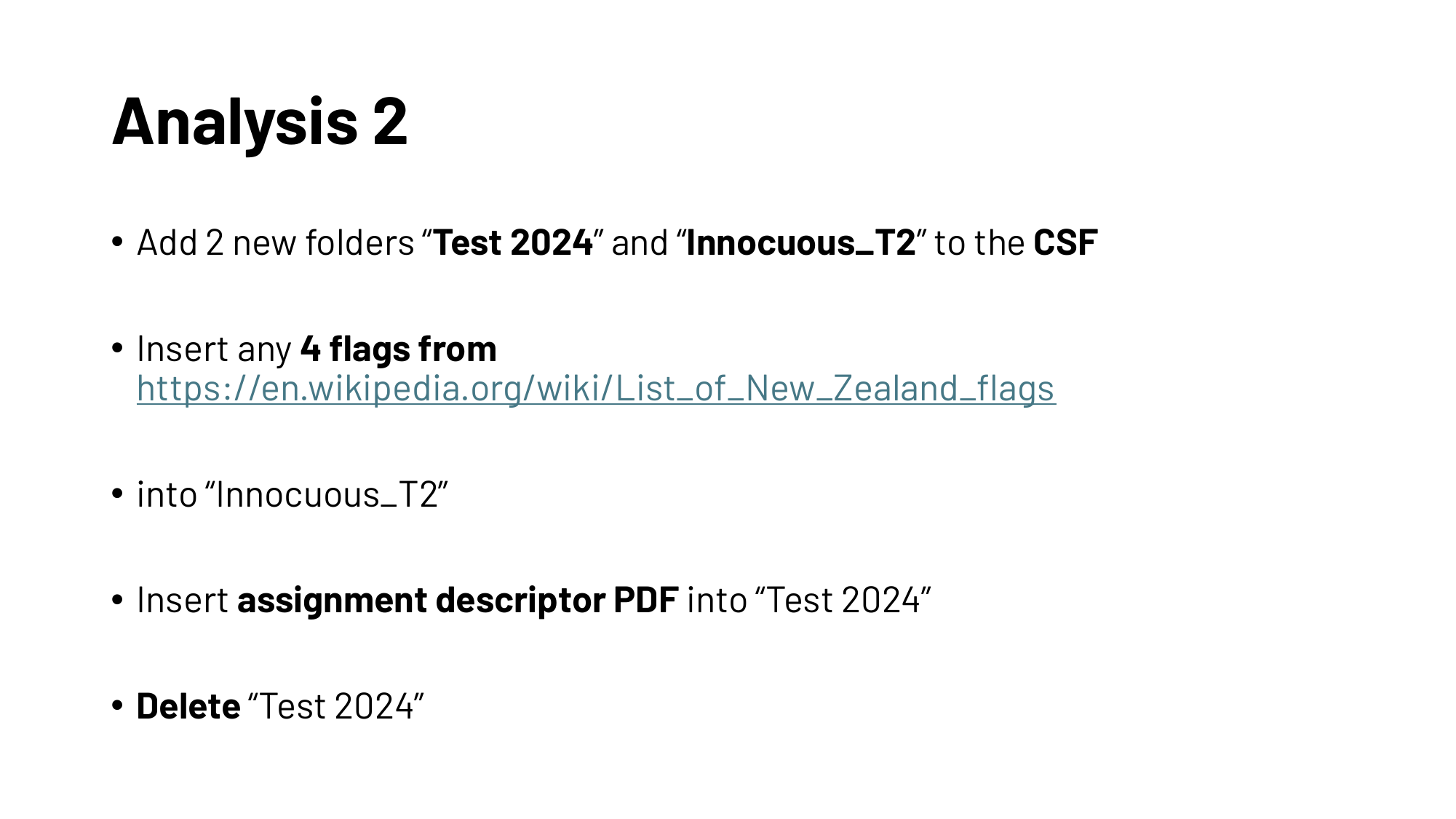

# Analysis 2
Add 2 new folders “Test 2024” and “Innocuous_T2” to the CSF

Insert any 4 flags from https://en.wikipedia.org/wiki/List_of_New_Zealand_flags

into “Innocuous_T2”

Insert assignment descriptor PDF into “Test 2024”

Delete “Test 2024”